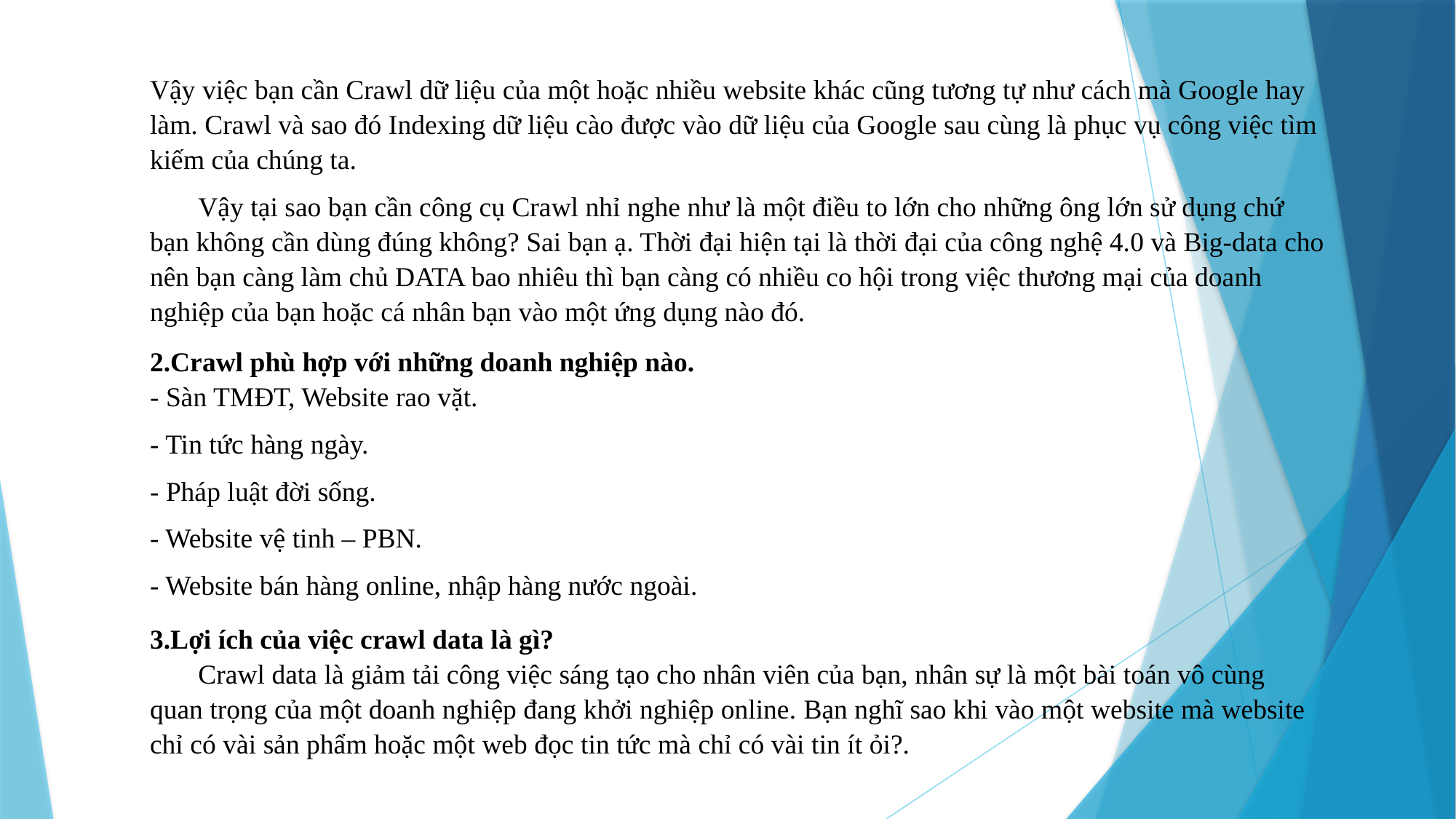

Vậy việc bạn cần Crawl dữ liệu của một hoặc nhiều website khác cũng tương tự như cách mà Google hay làm. Crawl và sao đó Indexing dữ liệu cào được vào dữ liệu của Google sau cùng là phục vụ công việc tìm kiếm của chúng ta.
       Vậy tại sao bạn cần công cụ Crawl nhỉ nghe như là một điều to lớn cho những ông lớn sử dụng chứ bạn không cần dùng đúng không? Sai bạn ạ. Thời đại hiện tại là thời đại của công nghệ 4.0 và Big-data cho nên bạn càng làm chủ DATA bao nhiêu thì bạn càng có nhiều co hội trong việc thương mại của doanh nghiệp của bạn hoặc cá nhân bạn vào một ứng dụng nào đó.
2.Crawl phù hợp với những doanh nghiệp nào.
- Sàn TMĐT, Website rao vặt.
- Tin tức hàng ngày.
- Pháp luật đời sống.
- Website vệ tinh – PBN.
- Website bán hàng online, nhập hàng nước ngoài.
3.Lợi ích của việc crawl data là gì?
       Crawl data là giảm tải công việc sáng tạo cho nhân viên của bạn, nhân sự là một bài toán vô cùng quan trọng của một doanh nghiệp đang khởi nghiệp online. Bạn nghĩ sao khi vào một website mà website chỉ có vài sản phẩm hoặc một web đọc tin tức mà chỉ có vài tin ít ỏi?.